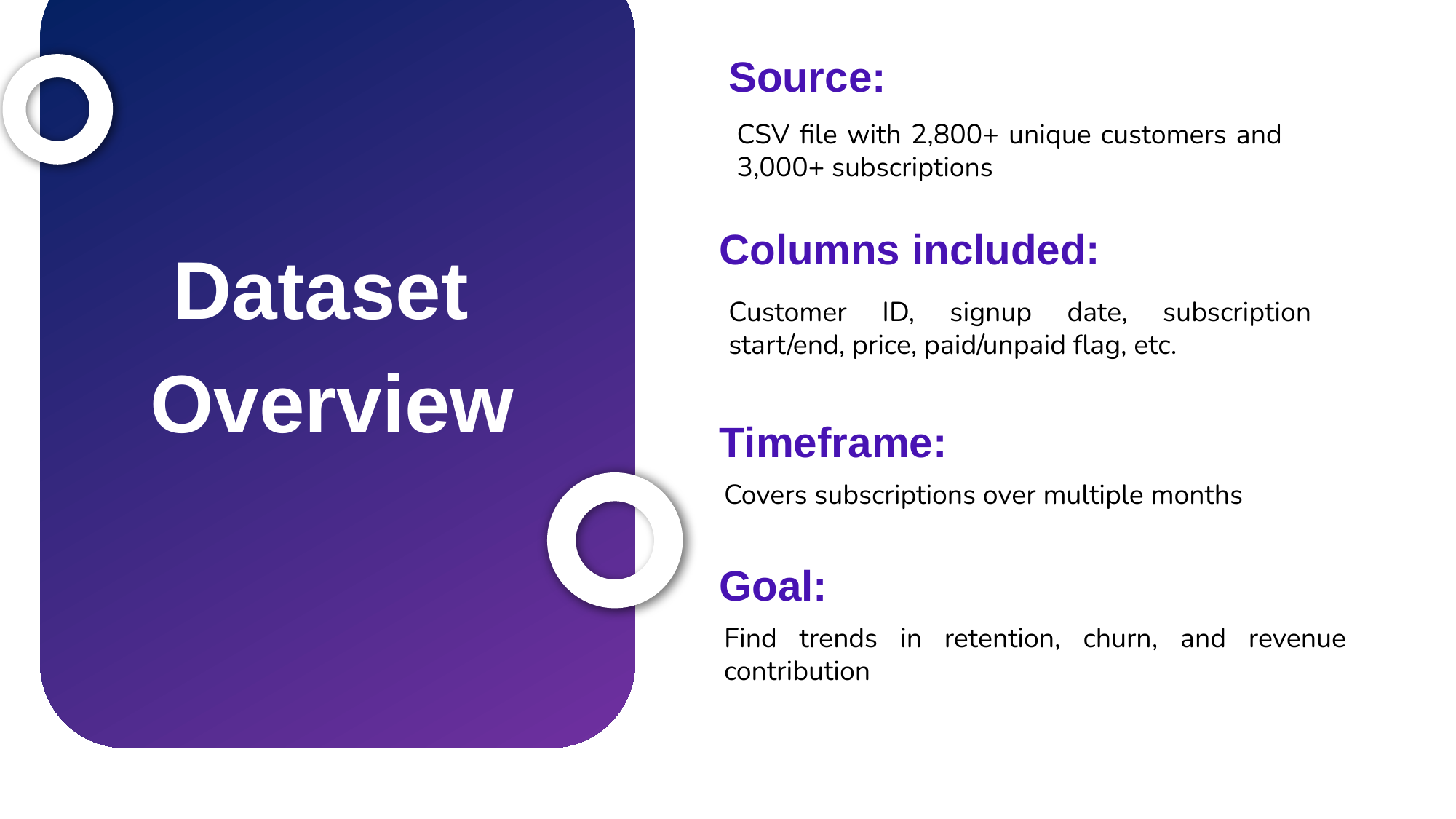

Source:

CSV file with 2,800+ unique customers and 3,000+ subscriptions
Columns included:
Dataset
Overview
Customer ID, signup date, subscription start/end, price, paid/unpaid flag, etc.
Timeframe:
Covers subscriptions over multiple months

Goal:
Find trends in retention, churn, and revenue contribution